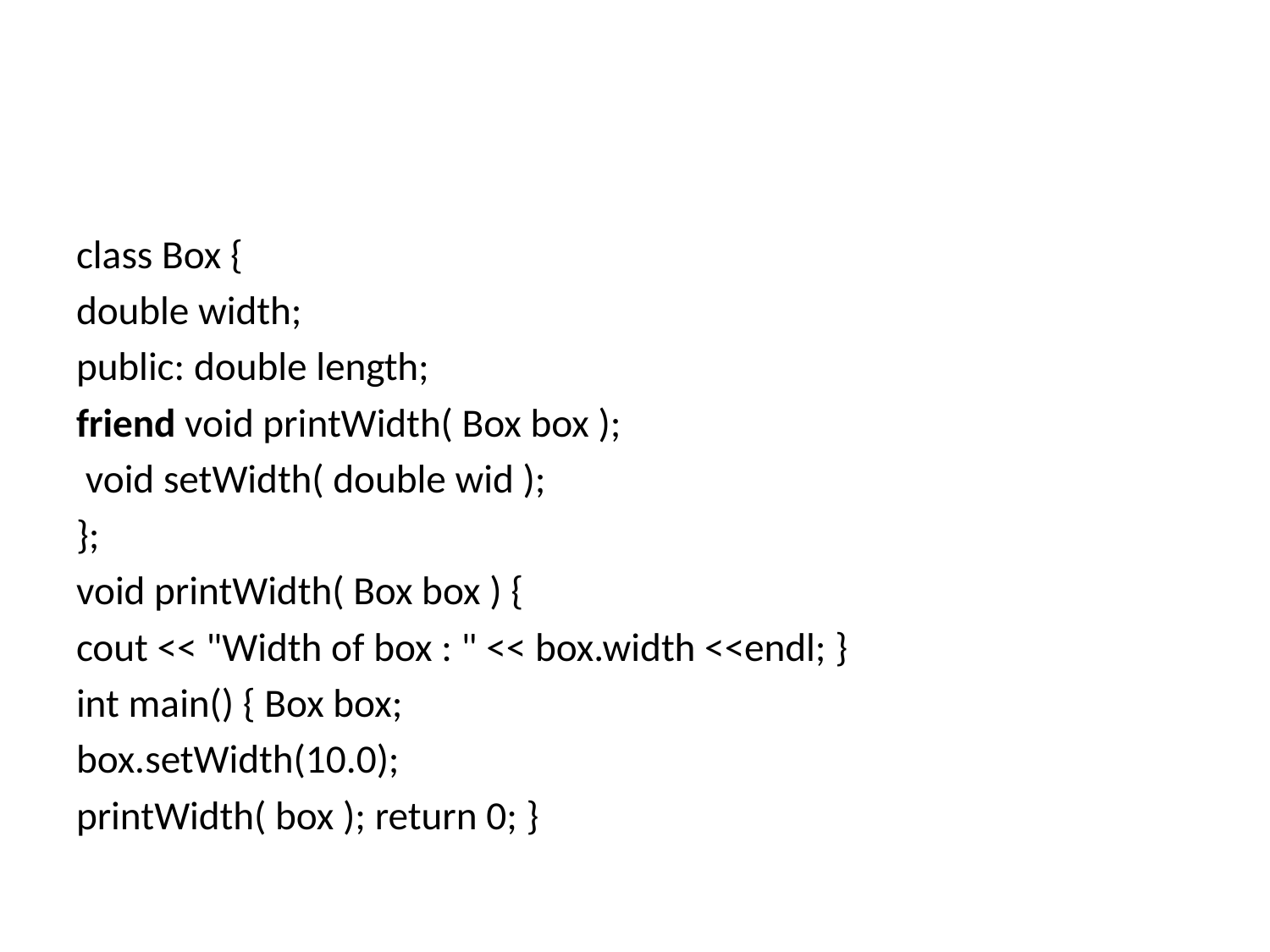

#
class Box {
double width;
public: double length;
friend void printWidth( Box box );
 void setWidth( double wid );
};
void printWidth( Box box ) {
cout << "Width of box : " << box.width <<endl; }
int main() { Box box;
box.setWidth(10.0);
printWidth( box ); return 0; }